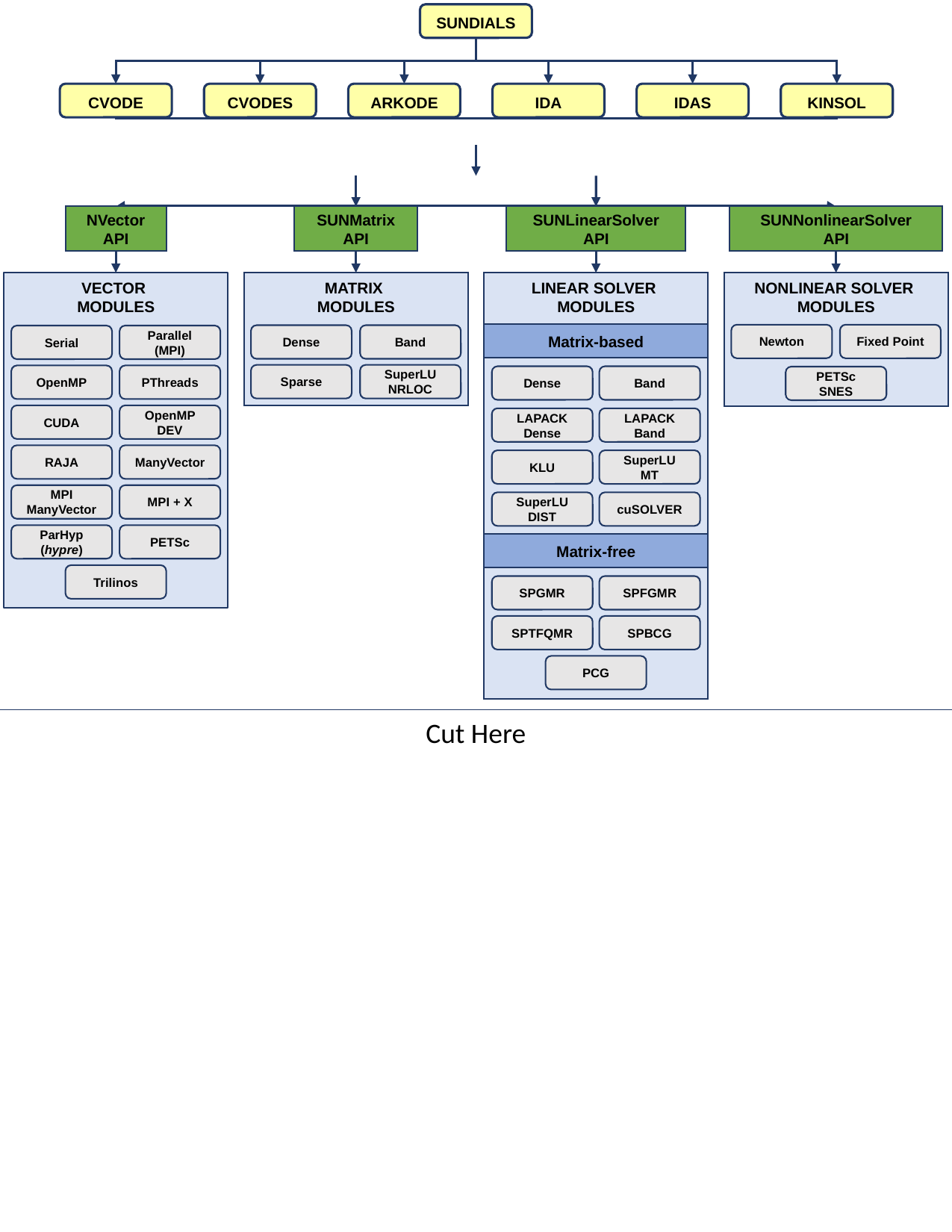

SUNDIALS
CVODE
CVODES
ARKODE
IDA
IDAS
KINSOL
NVector
API
SUNMatrix
API
SUNLinearSolver
API
SUNNonlinearSolver
API
MATRIX
MODULES
Dense
Band
Sparse
SuperLU NRLOC
LINEAR SOLVER
MODULES
Matrix-based
Dense
Band
LAPACK Dense
LAPACK Band
KLU
SuperLU
MT
SuperLU
DIST
cuSOLVER
Matrix-free
SPGMR
SPFGMR
SPTFQMR
SPBCG
PCG
VECTOR
MODULES
Serial
Parallel (MPI)
OpenMP
PThreads
CUDA
OpenMP DEV
RAJA
ManyVector
MPI ManyVector
MPI + X
ParHyp
(hypre)
PETSc
Trilinos
NONLINEAR SOLVER
MODULES
Newton
Fixed Point
PETSc SNES
Cut Here